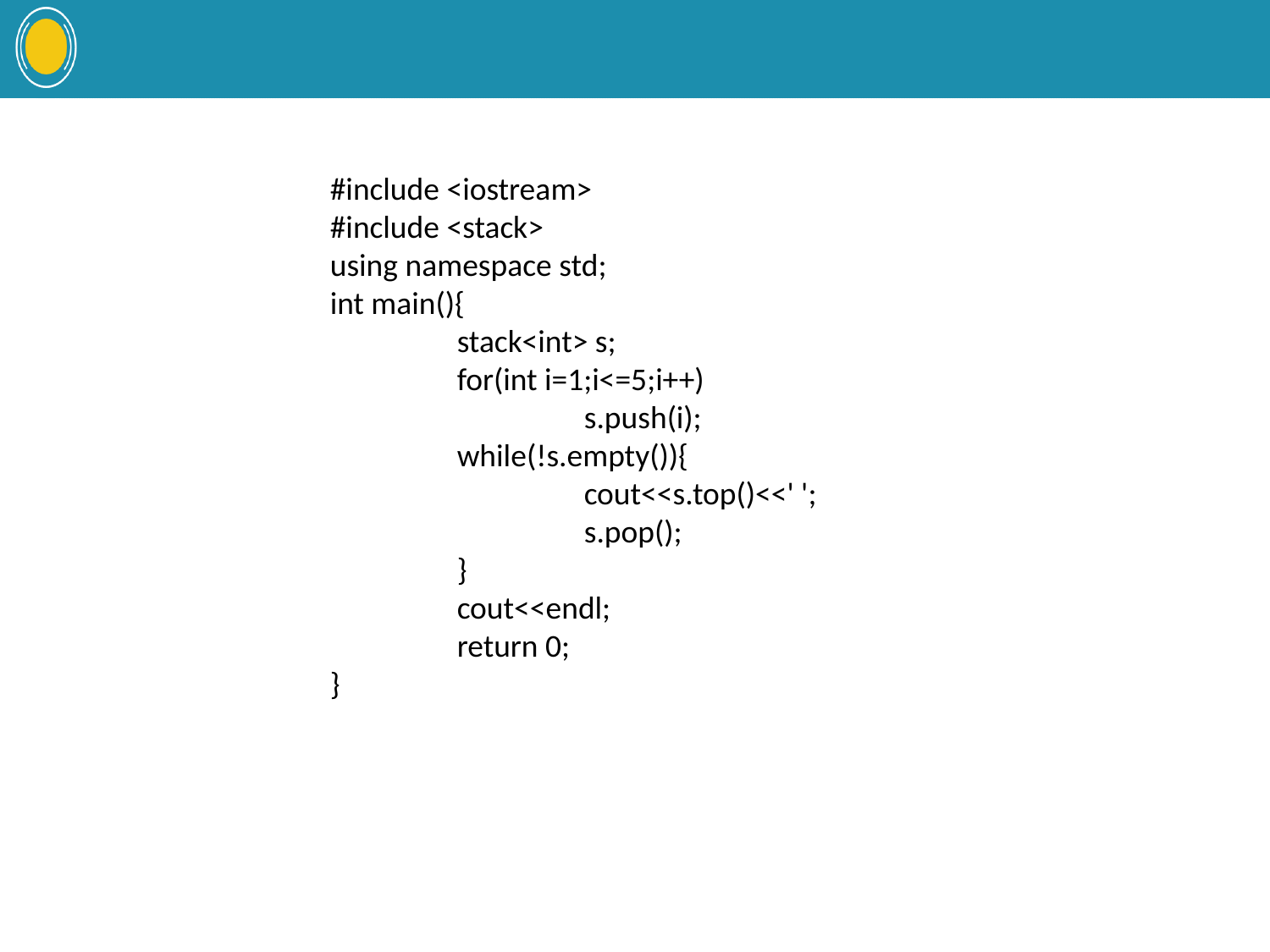

#
#include <iostream>
#include <stack>
using namespace std;
int main(){
	stack<int> s;
	for(int i=1;i<=5;i++)
		s.push(i);
	while(!s.empty()){				cout<<s.top()<<' ';
		s.pop();			}
	cout<<endl;
	return 0;
}